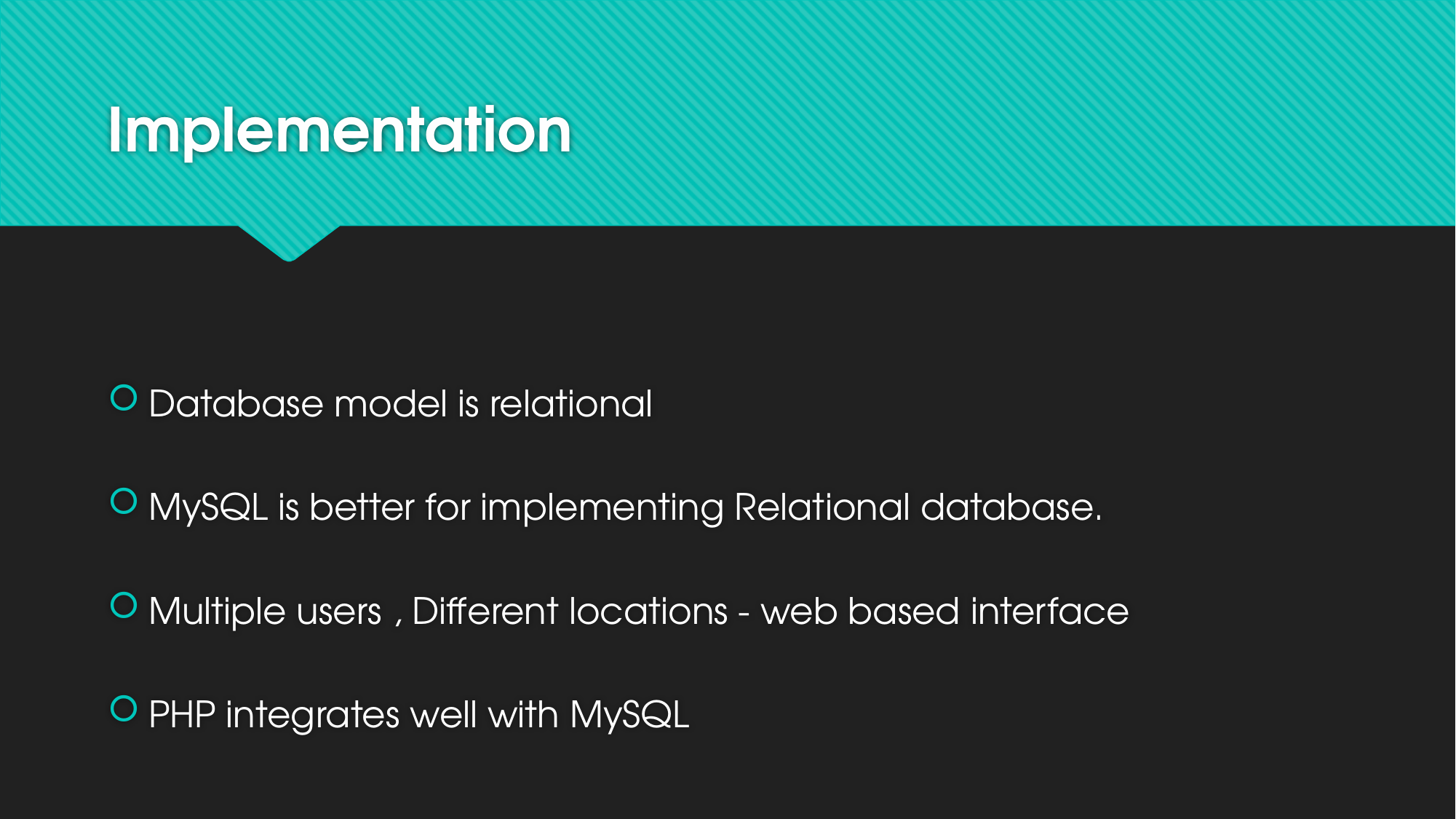

# Implementation
Database model is relational
MySQL is better for implementing Relational database.
Multiple users , Different locations - web based interface
PHP integrates well with MySQL